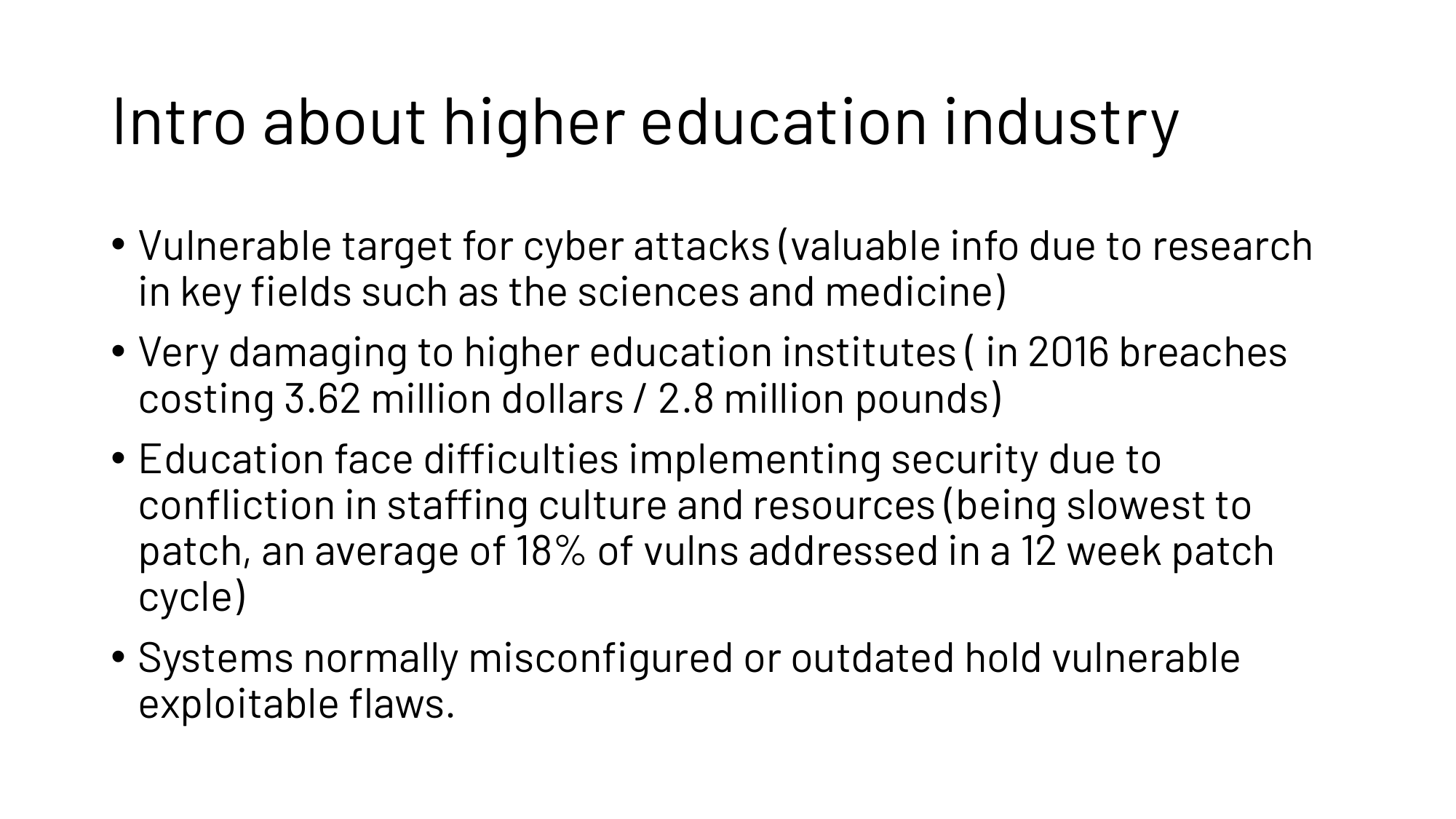

# Intro about higher education industry
Vulnerable target for cyber attacks (valuable info due to research in key fields such as the sciences and medicine)
Very damaging to higher education institutes ( in 2016 breaches costing 3.62 million dollars / 2.8 million pounds)
Education face difficulties implementing security due to confliction in staffing culture and resources (being slowest to patch, an average of 18% of vulns addressed in a 12 week patch cycle)
Systems normally misconfigured or outdated hold vulnerable exploitable flaws.